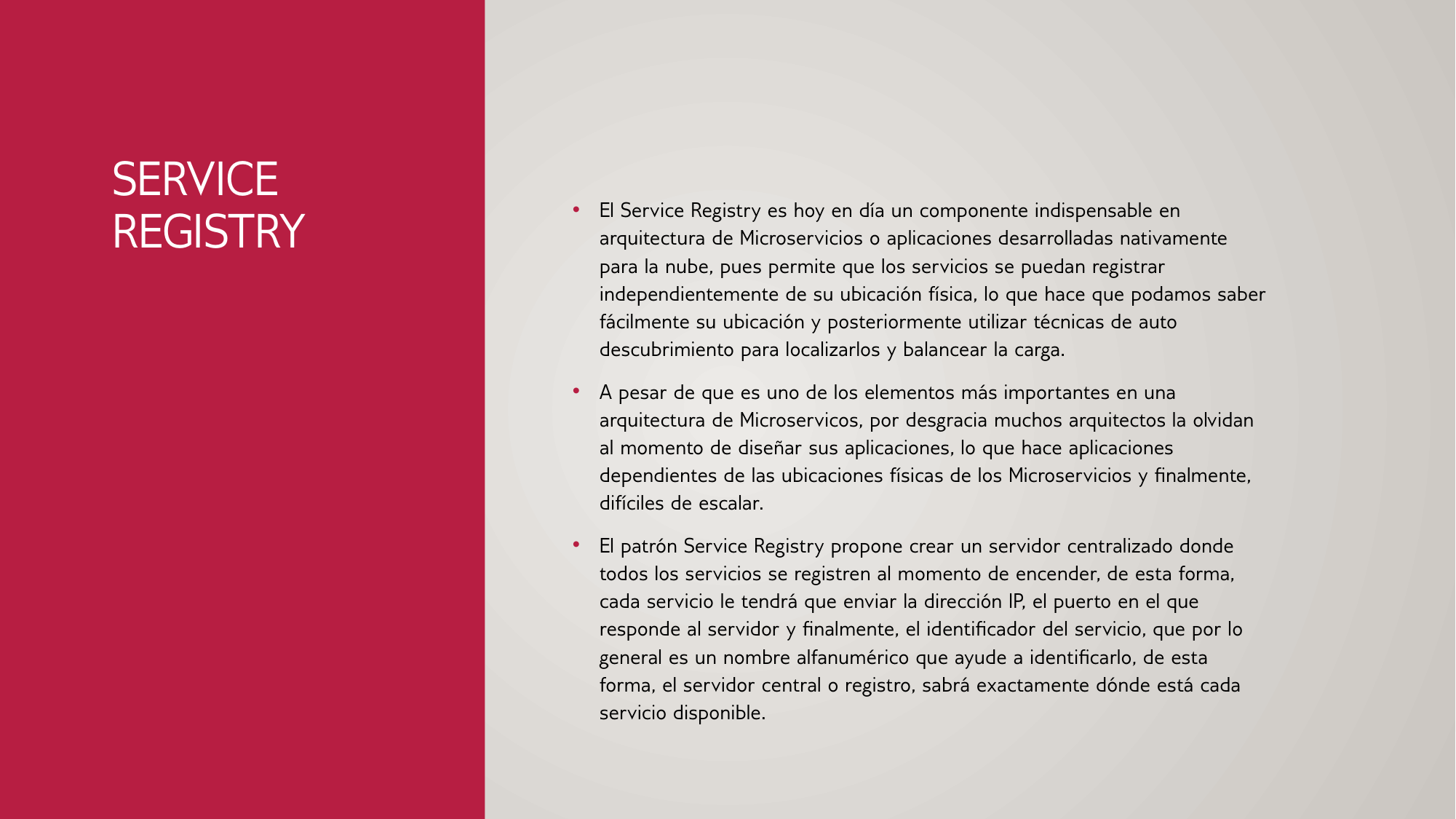

# Service Registry

El Service Registry es hoy en día un componente indispensable en arquitectura de Microservicios o aplicaciones desarrolladas nativamente para la nube, pues permite que los servicios se puedan registrar independientemente de su ubicación física, lo que hace que podamos saber fácilmente su ubicación y posteriormente utilizar técnicas de auto descubrimiento para localizarlos y balancear la carga.
A pesar de que es uno de los elementos más importantes en una arquitectura de Microservicos, por desgracia muchos arquitectos la olvidan al momento de diseñar sus aplicaciones, lo que hace aplicaciones dependientes de las ubicaciones físicas de los Microservicios y finalmente, difíciles de escalar.
El patrón Service Registry propone crear un servidor centralizado donde todos los servicios se registren al momento de encender, de esta forma, cada servicio le tendrá que enviar la dirección IP, el puerto en el que responde al servidor y finalmente, el identificador del servicio, que por lo general es un nombre alfanumérico que ayude a identificarlo, de esta forma, el servidor central o registro, sabrá exactamente dónde está cada servicio disponible.